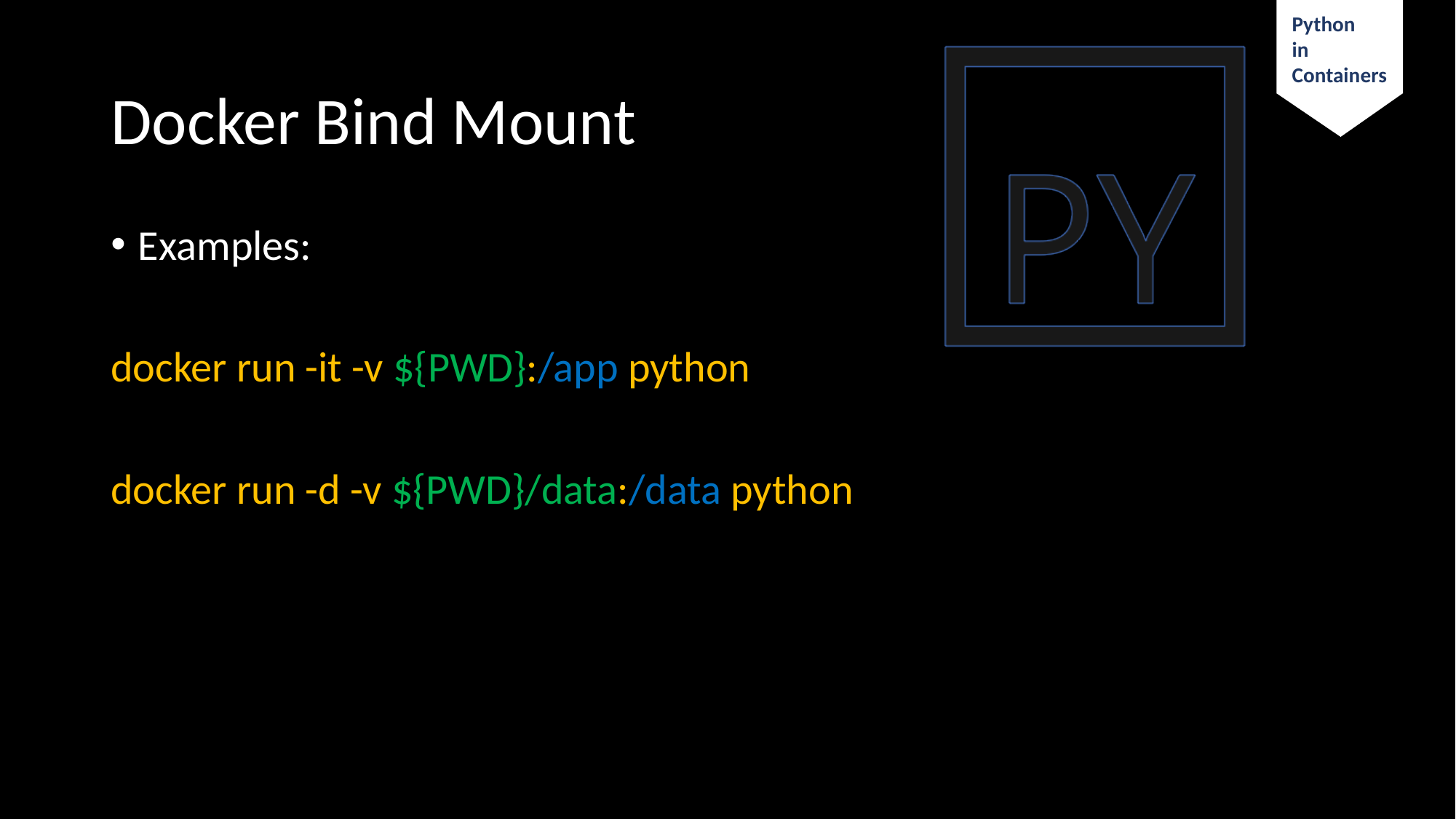

# Docker Bind Mount
Examples:

docker run -it -v ${PWD}:/app python

docker run -d -v ${PWD}/data:/data python